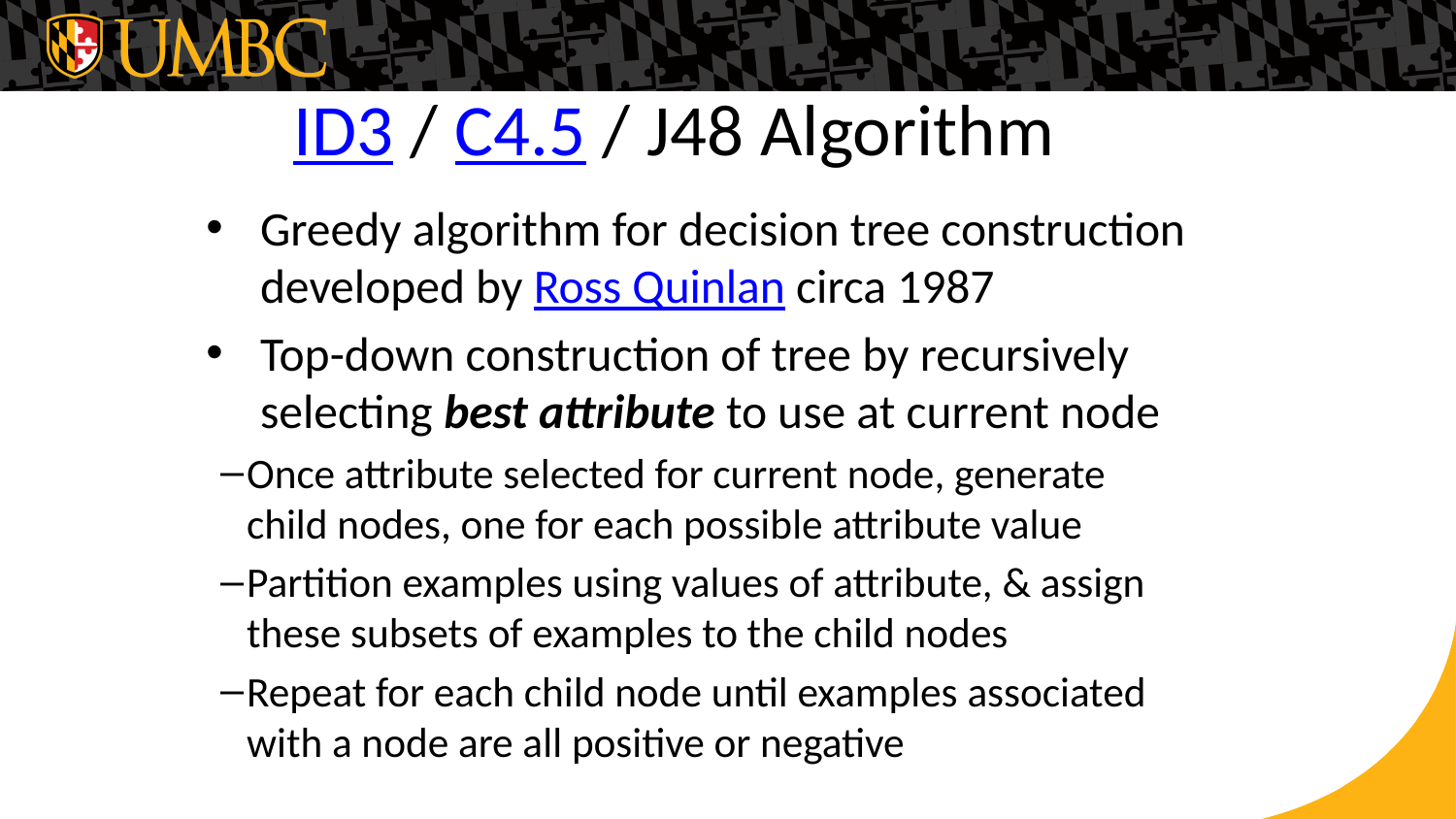

# ID3 / C4.5 / J48 Algorithm
Greedy algorithm for decision tree construction developed by Ross Quinlan circa 1987
Top-down construction of tree by recursively selecting best attribute to use at current node
Once attribute selected for current node, generate child nodes, one for each possible attribute value
Partition examples using values of attribute, & assign these subsets of examples to the child nodes
Repeat for each child node until examples associated with a node are all positive or negative